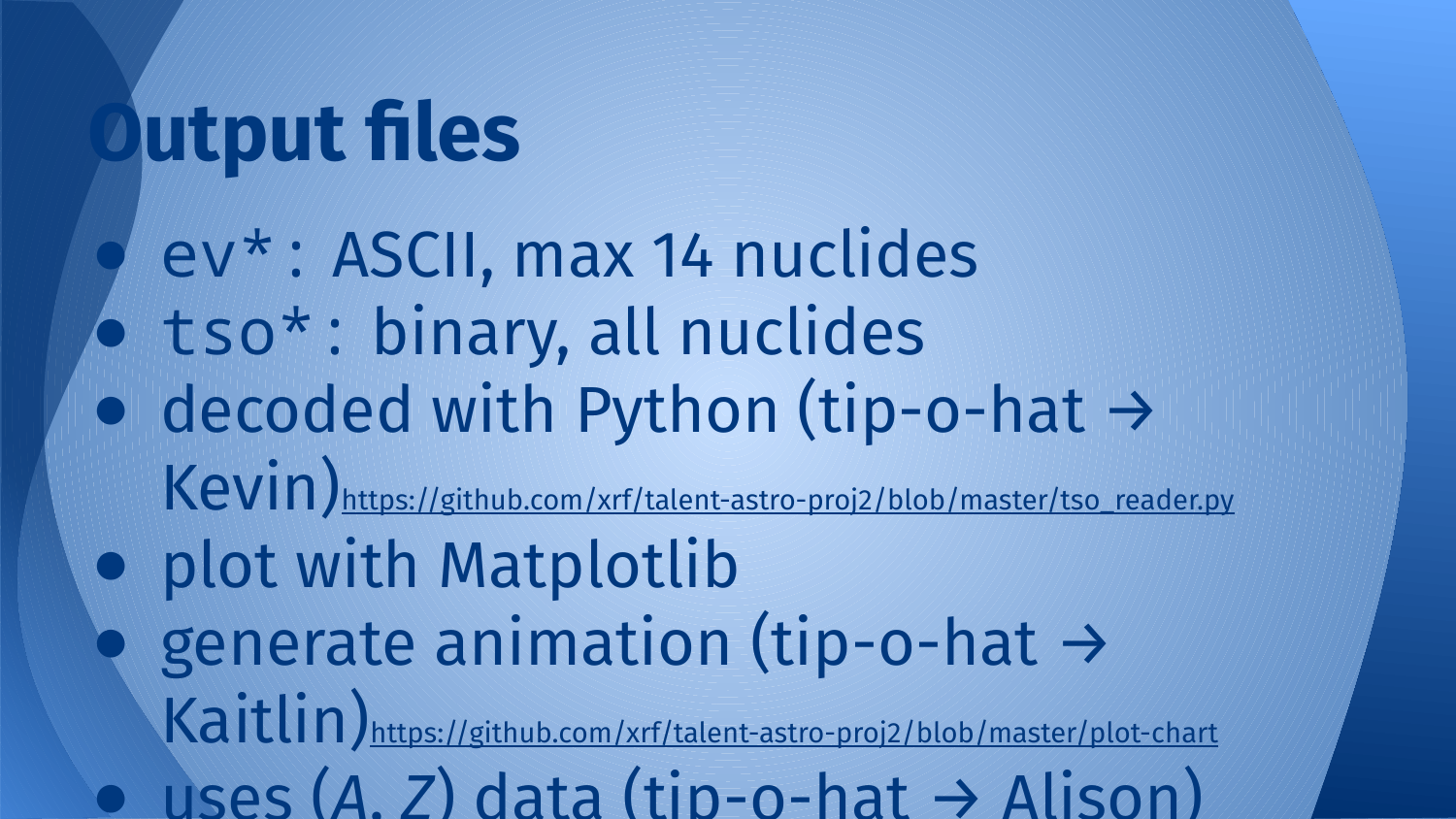

# Output files
ev*: ASCII, max 14 nuclides
tso*: binary, all nuclides
decoded with Python (tip-o-hat → Kevin)https://github.com/xrf/talent-astro-proj2/blob/master/tso_reader.py
plot with Matplotlib
generate animation (tip-o-hat → Kaitlin)https://github.com/xrf/talent-astro-proj2/blob/master/plot-chart
uses (A, Z) data (tip-o-hat → Alison)